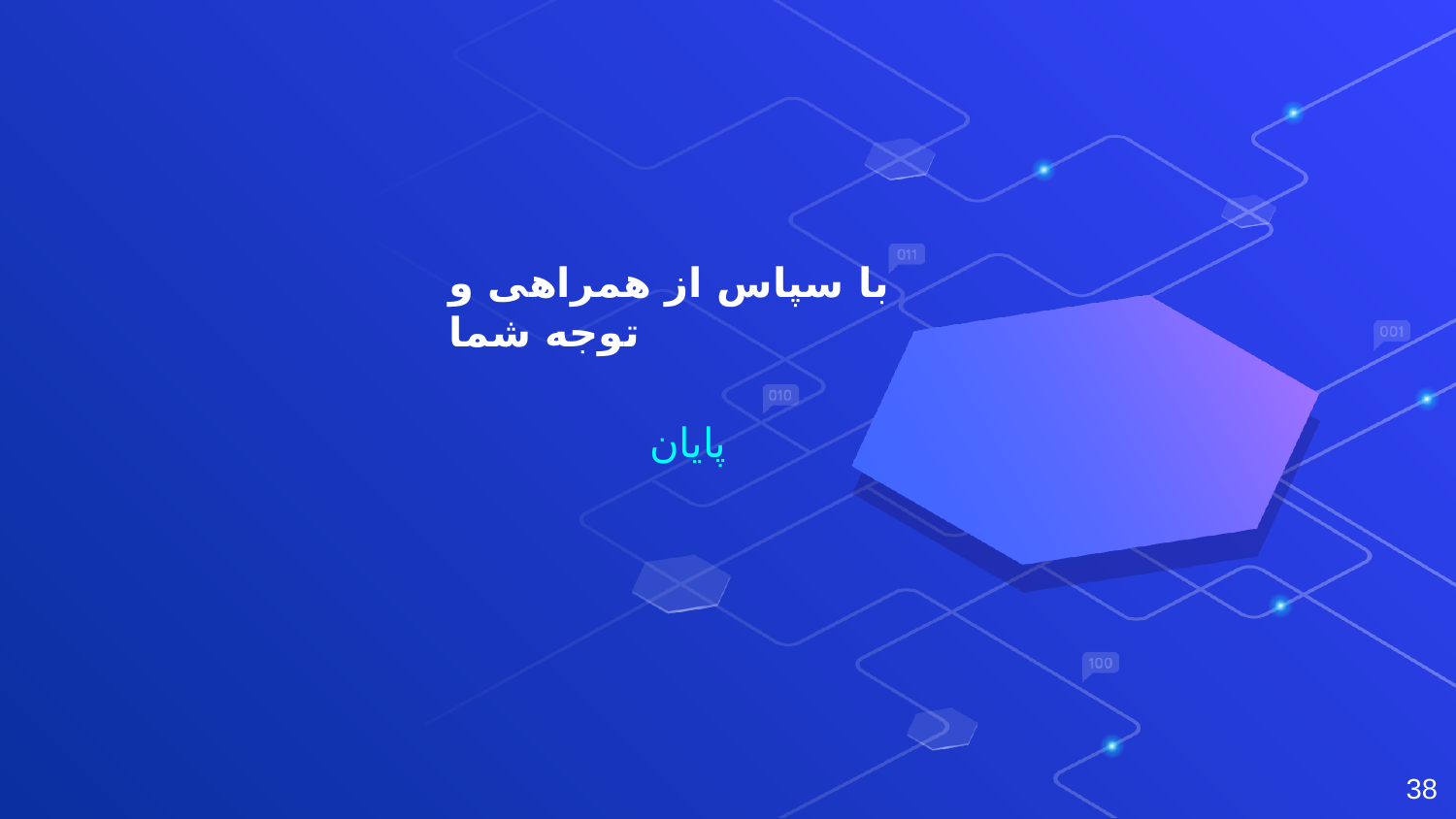

# با سپاس از همراهی و توجه شما
پایان
38